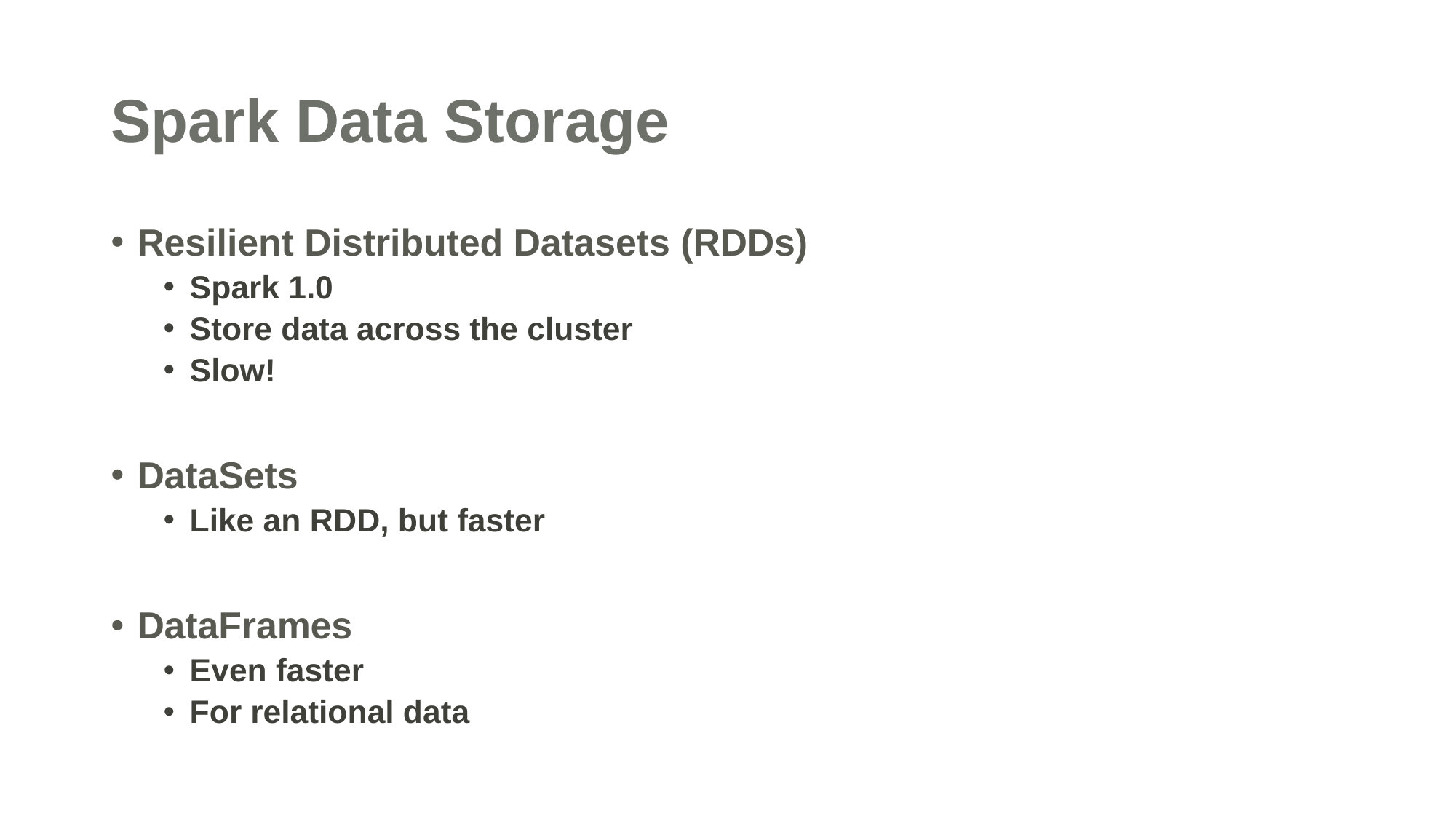

# Spark Data Storage
Resilient Distributed Datasets (RDDs)
Spark 1.0
Store data across the cluster
Slow!

DataSets
Like an RDD, but faster

DataFrames
Even faster
For relational data